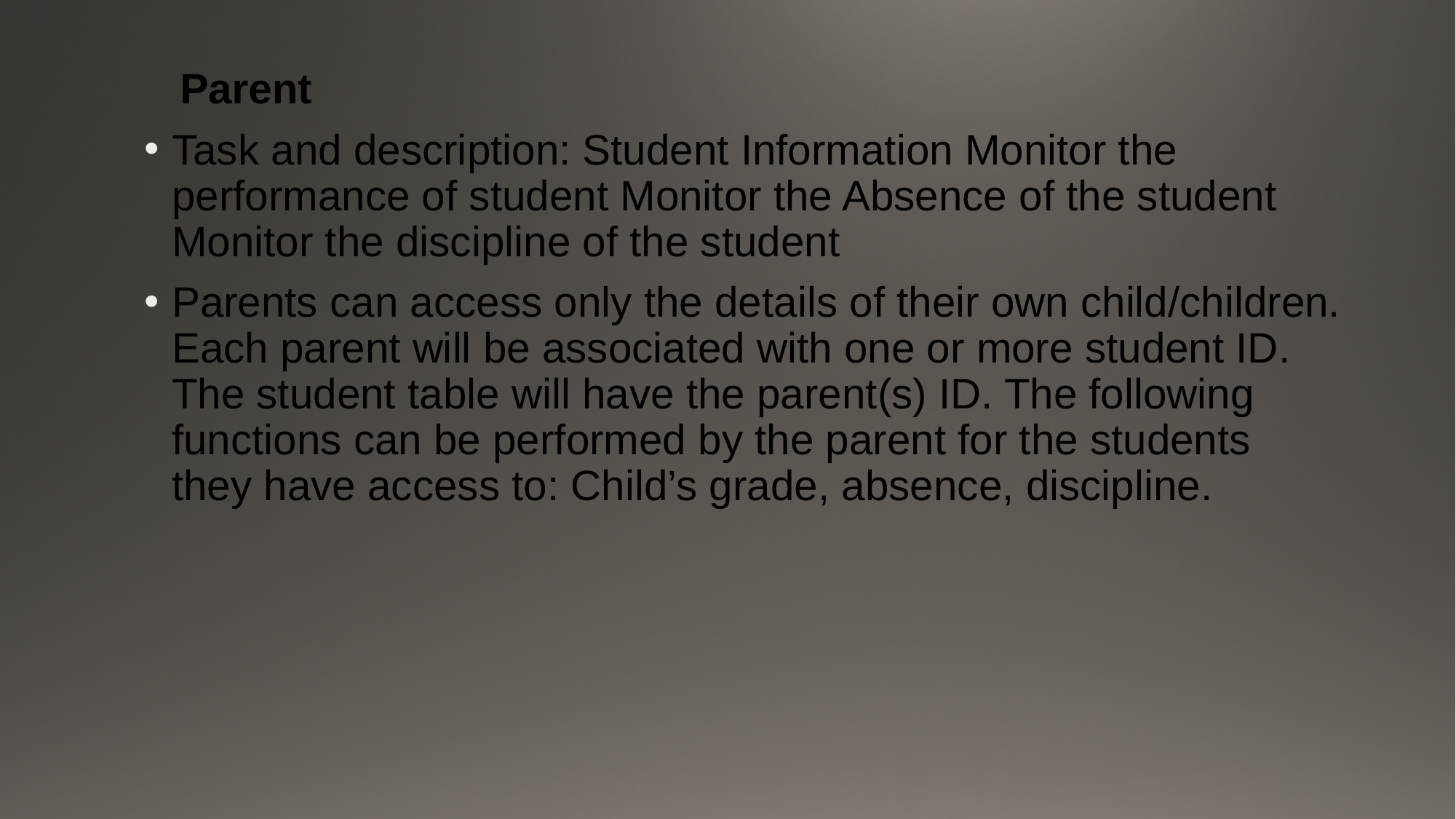

Parent
Task and description: Student Information Monitor the performance of student Monitor the Absence of the student Monitor the discipline of the student
Parents can access only the details of their own child/children. Each parent will be associated with one or more student ID. The student table will have the parent(s) ID. The following functions can be performed by the parent for the students they have access to: Child’s grade, absence, discipline.